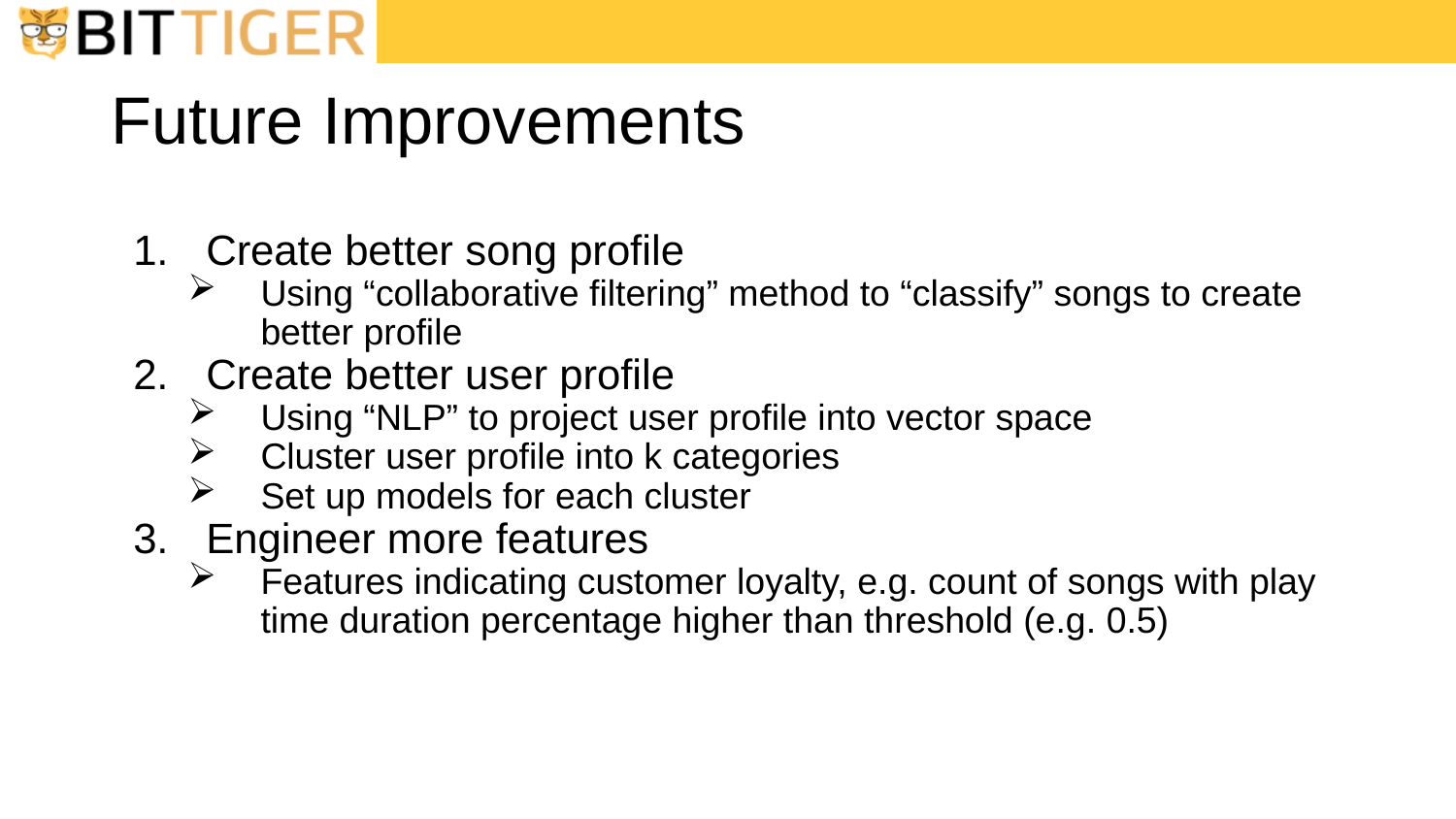

# Future Improvements
Create better song profile
Using “collaborative filtering” method to “classify” songs to create better profile
Create better user profile
Using “NLP” to project user profile into vector space
Cluster user profile into k categories
Set up models for each cluster
Engineer more features
Features indicating customer loyalty, e.g. count of songs with play time duration percentage higher than threshold (e.g. 0.5)